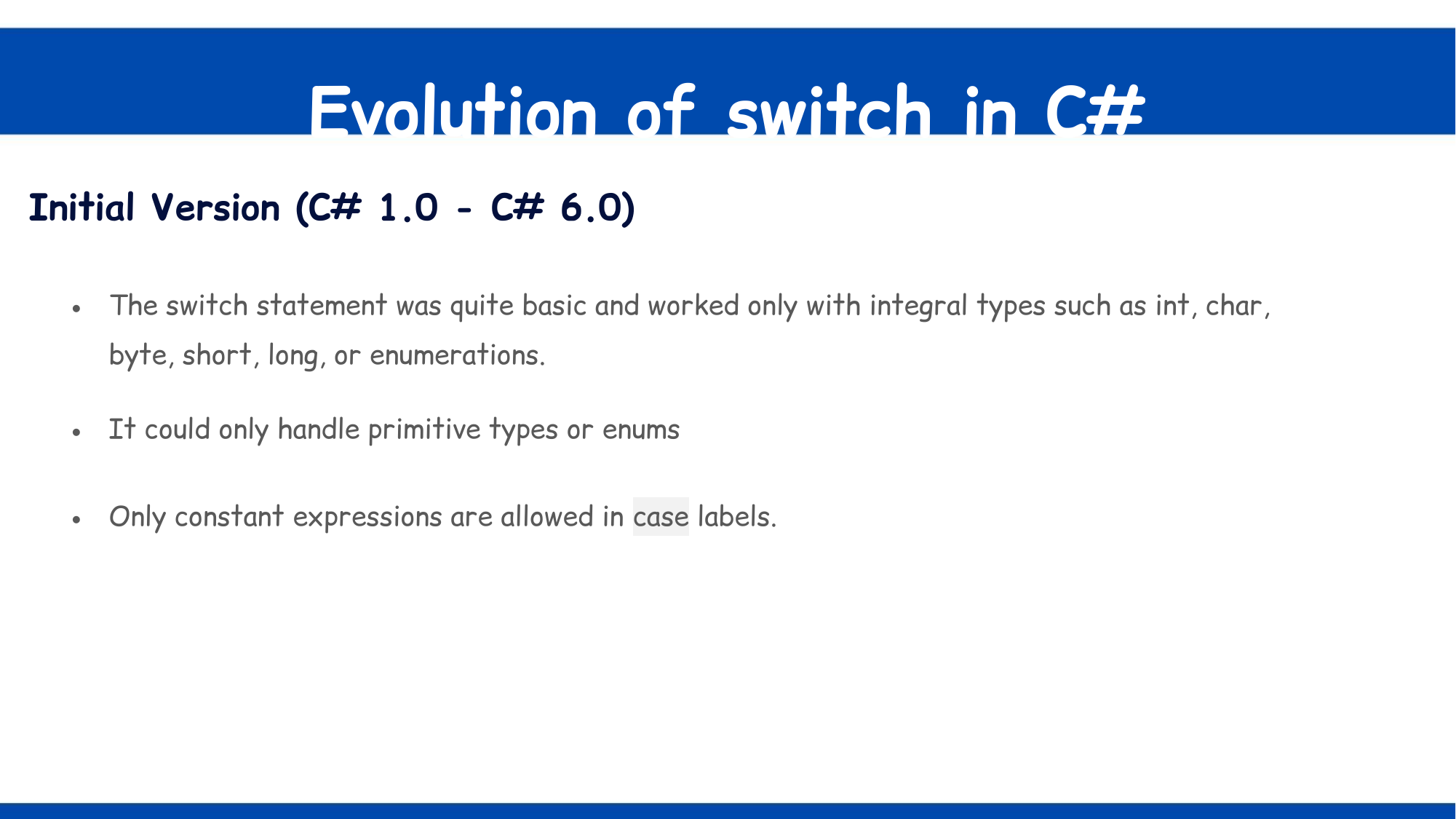

Evolution of switch in C#
Initial Version (C# 1.0 - C# 6.0)
The switch statement was quite basic and worked only with integral types such as int, char, byte, short, long, or enumerations.

It could only handle primitive types or enums
Only constant expressions are allowed in case labels.